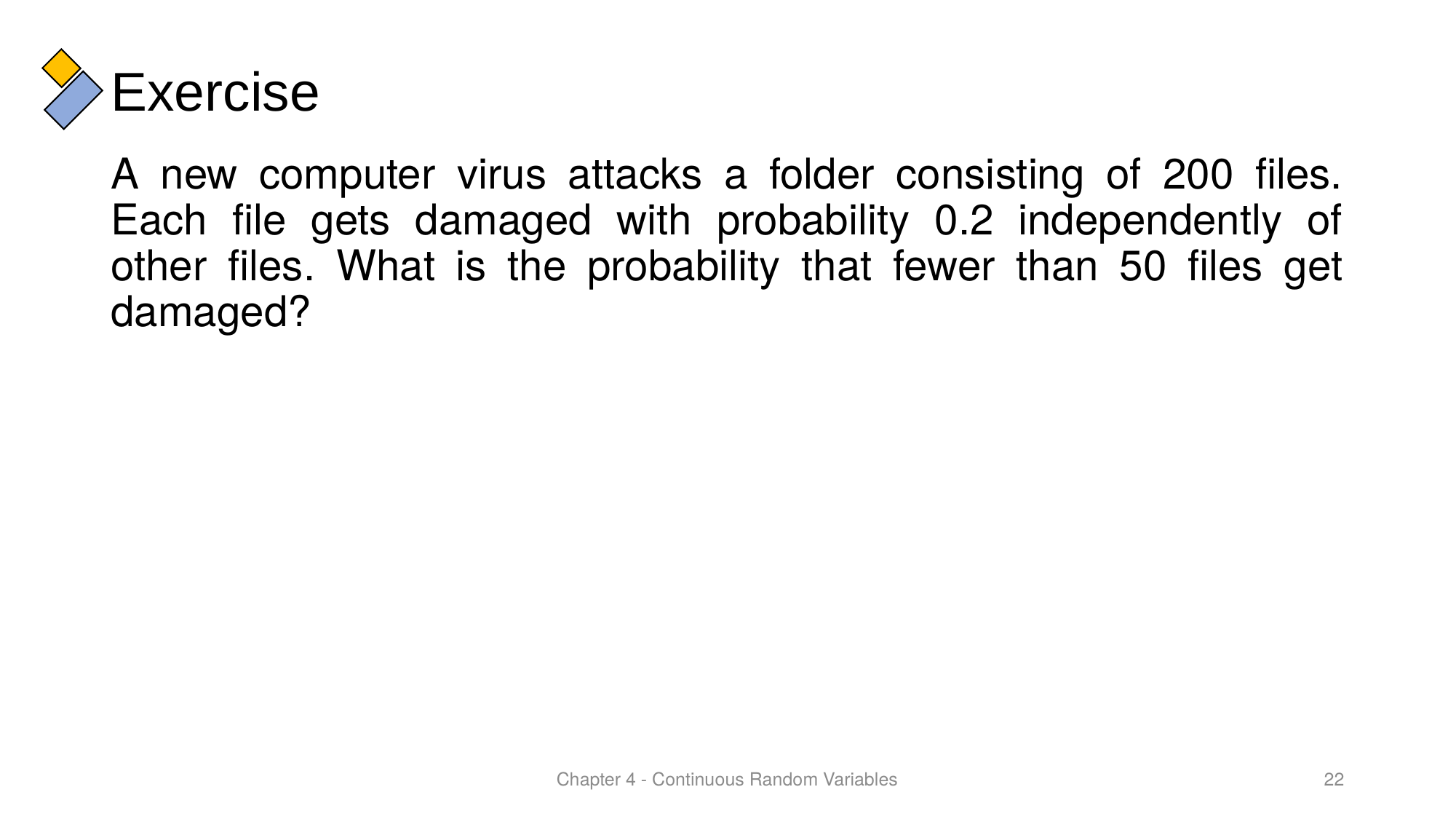

# Exercise
A new computer virus attacks a folder consisting of 200 files. Each file gets damaged with probability 0.2 independently of other files. What is the probability that fewer than 50 files get damaged?
Chapter 4 - Continuous Random Variables
22